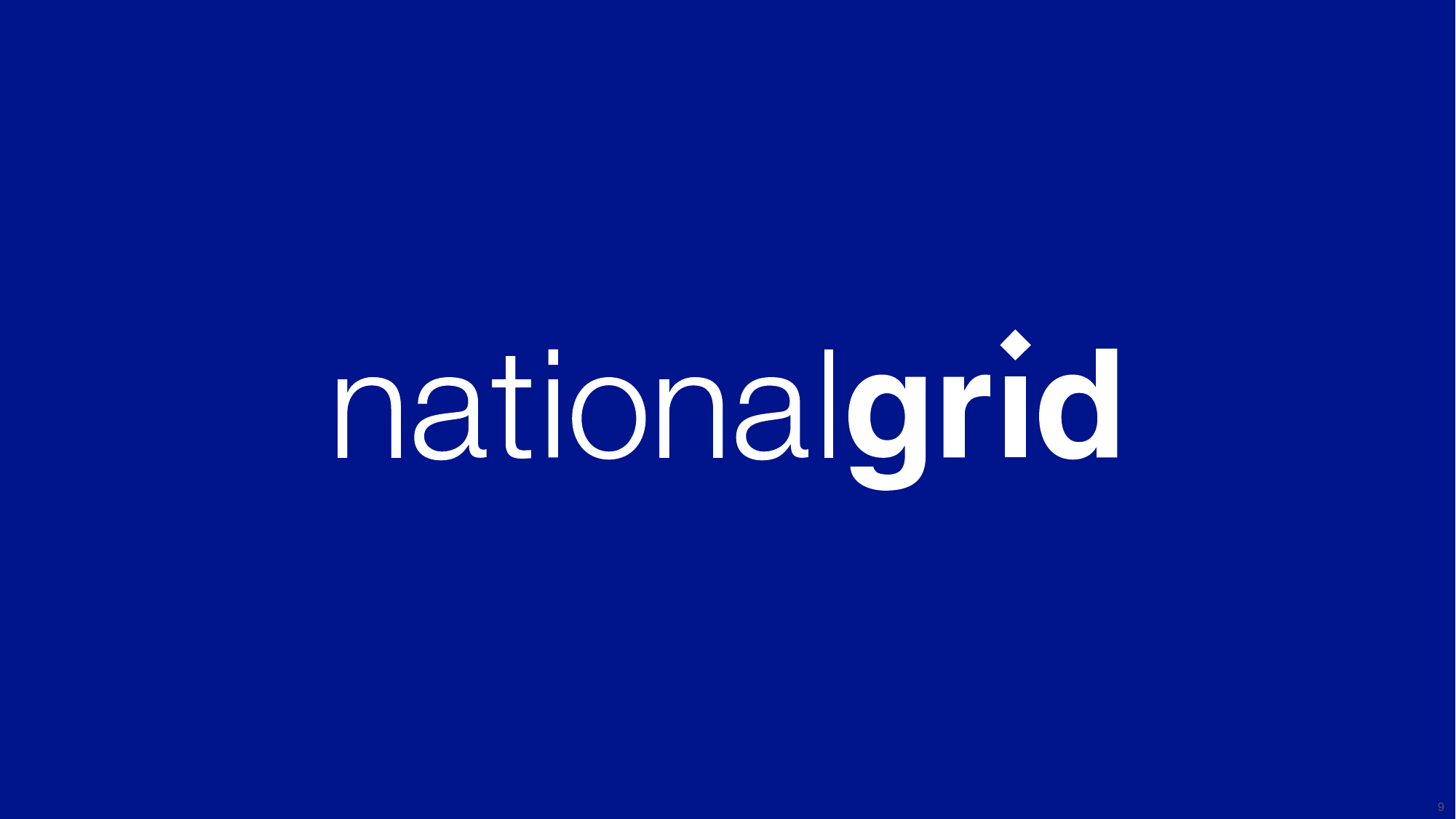

How did I prepare my career
and tips from an expat
| [Insight into Engineering] | [15/02/2023]